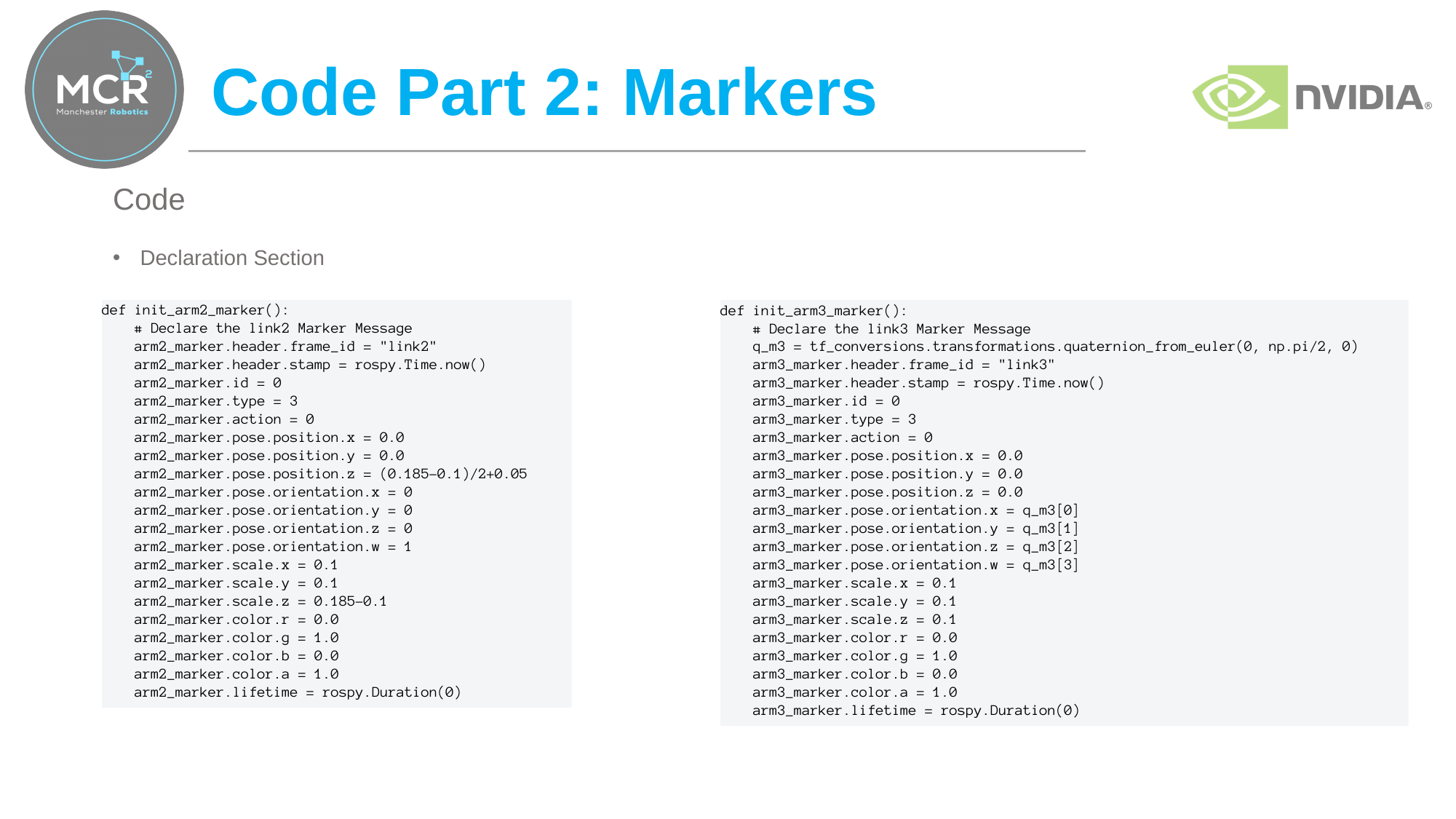

# Code Part 2: Markers
Code
Declaration Section

def init_arm2_marker():
    # Declare the link2 Marker Message
    arm2_marker.header.frame_id = "link2"
    arm2_marker.header.stamp = rospy.Time.now()
    arm2_marker.id = 0
    arm2_marker.type = 3
    arm2_marker.action = 0
    arm2_marker.pose.position.x = 0.0
    arm2_marker.pose.position.y = 0.0
    arm2_marker.pose.position.z = (0.185-0.1)/2+0.05
    arm2_marker.pose.orientation.x = 0
    arm2_marker.pose.orientation.y = 0
    arm2_marker.pose.orientation.z = 0
    arm2_marker.pose.orientation.w = 1
    arm2_marker.scale.x = 0.1
    arm2_marker.scale.y = 0.1
    arm2_marker.scale.z = 0.185-0.1
    arm2_marker.color.r = 0.0
    arm2_marker.color.g = 1.0
    arm2_marker.color.b = 0.0
    arm2_marker.color.a = 1.0
    arm2_marker.lifetime = rospy.Duration(0)
def init_arm3_marker():
    # Declare the link3 Marker Message
    q_m3 = tf_conversions.transformations.quaternion_from_euler(0, np.pi/2, 0)
    arm3_marker.header.frame_id = "link3"
    arm3_marker.header.stamp = rospy.Time.now()
    arm3_marker.id = 0
    arm3_marker.type = 3
    arm3_marker.action = 0
    arm3_marker.pose.position.x = 0.0
    arm3_marker.pose.position.y = 0.0
    arm3_marker.pose.position.z = 0.0
    arm3_marker.pose.orientation.x = q_m3[0]
    arm3_marker.pose.orientation.y = q_m3[1]
    arm3_marker.pose.orientation.z = q_m3[2]
    arm3_marker.pose.orientation.w = q_m3[3]
    arm3_marker.scale.x = 0.1
    arm3_marker.scale.y = 0.1
    arm3_marker.scale.z = 0.1
    arm3_marker.color.r = 0.0
    arm3_marker.color.g = 1.0
    arm3_marker.color.b = 0.0
    arm3_marker.color.a = 1.0
    arm3_marker.lifetime = rospy.Duration(0)